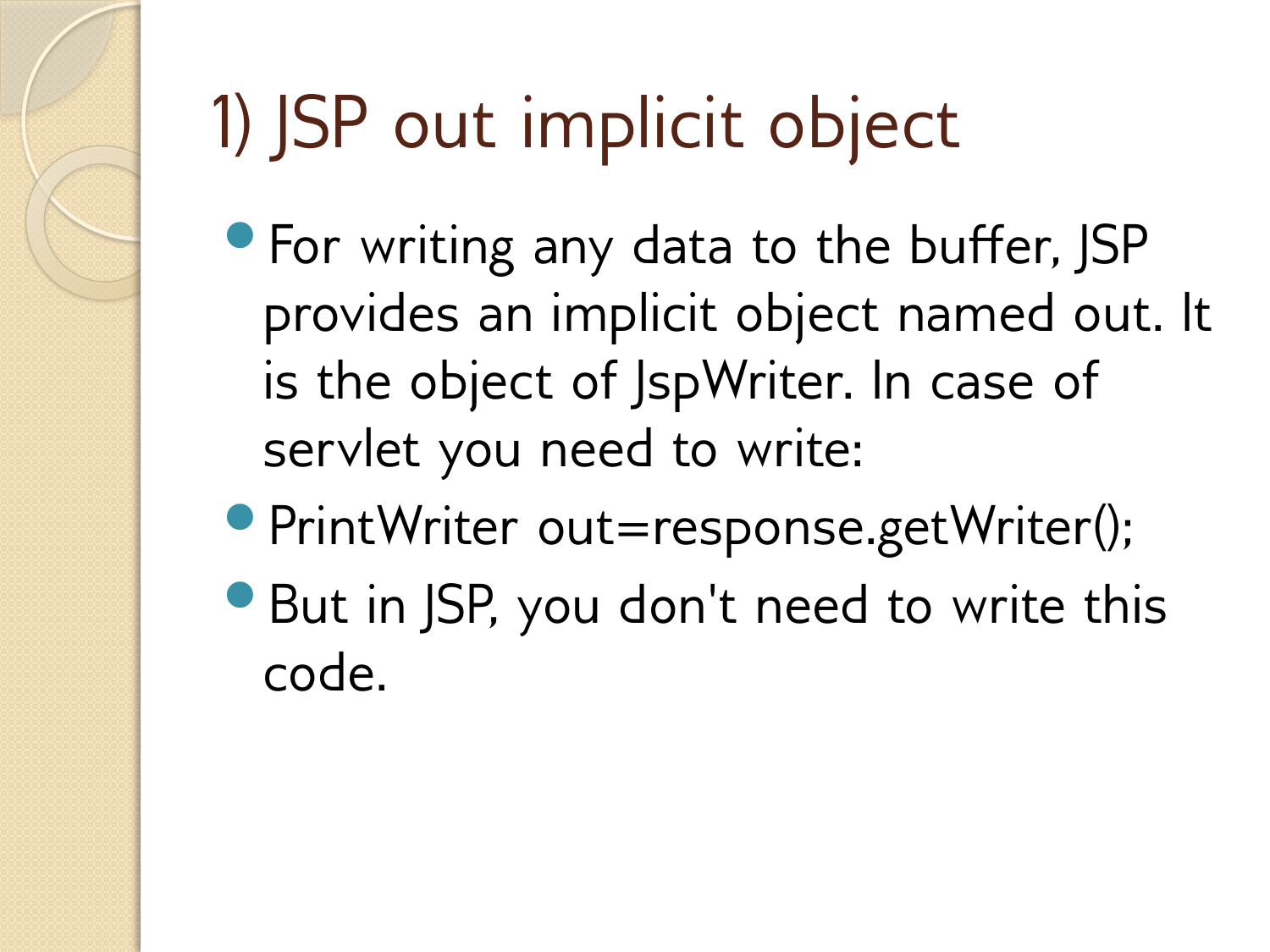

# 1) JSP out implicit object
For writing any data to the buffer, JSP provides an implicit object named out. It is the object of JspWriter. In case of servlet you need to write:
PrintWriter out=response.getWriter();
But in JSP, you don't need to write this code.